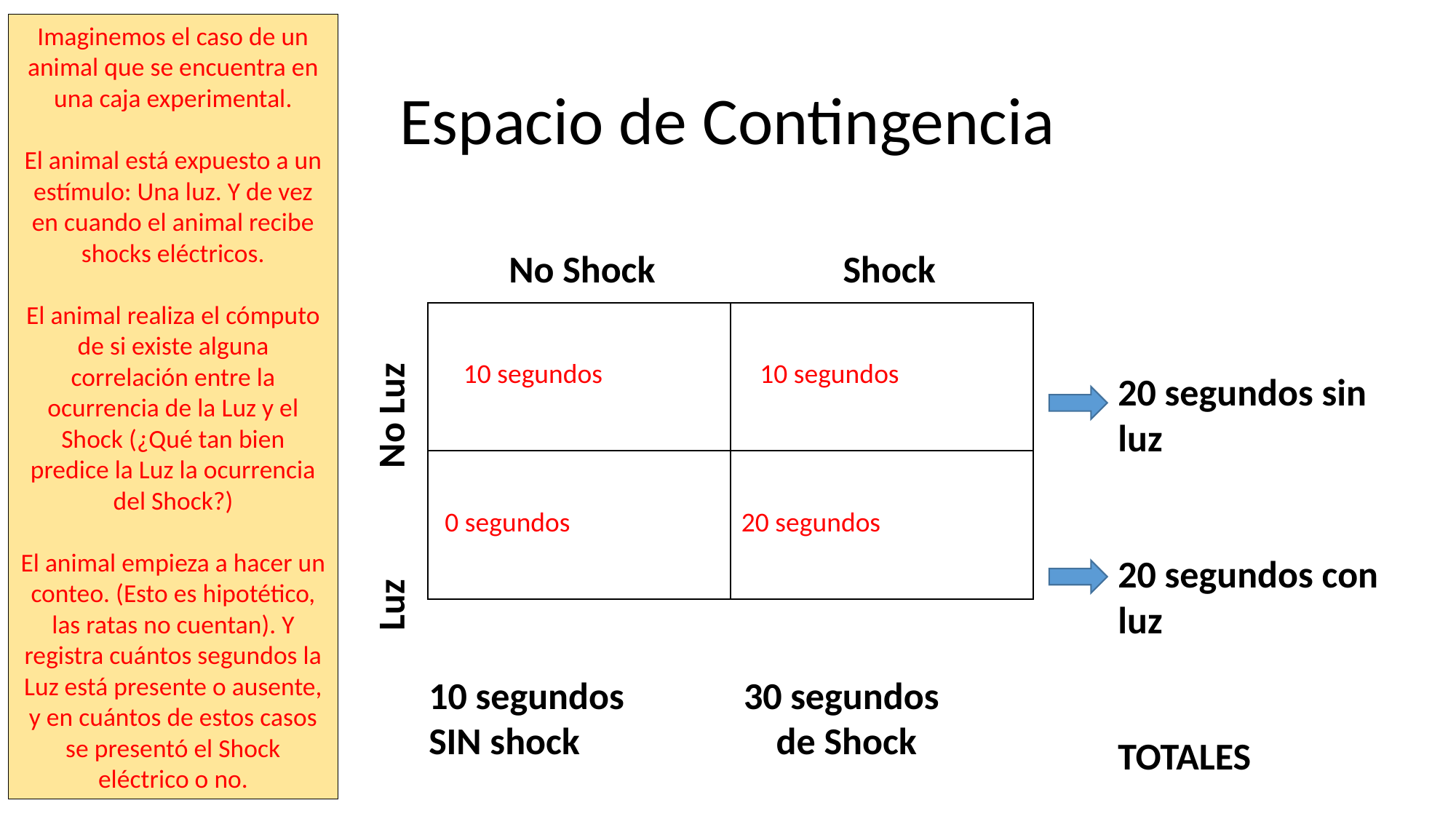

Imaginemos el caso de un animal que se encuentra en una caja experimental.

El animal está expuesto a un estímulo: Una luz. Y de vez en cuando el animal recibe shocks eléctricos.

El animal realiza el cómputo de si existe alguna correlación entre la ocurrencia de la Luz y el Shock (¿Qué tan bien predice la Luz la ocurrencia del Shock?)

El animal empieza a hacer un conteo. (Esto es hipotético, las ratas no cuentan). Y registra cuántos segundos la Luz está presente o ausente, y en cuántos de estos casos se presentó el Shock eléctrico o no.
# Espacio de Contingencia

20 segundos sin luz

20 segundos con luz

TOTALES
No Shock                      Shock
| 10 segundos | 10 segundos |
| --- | --- |
| 0 segundos | 20 segundos |
Luz             No Luz

10 segundos              30 segundos
SIN shock                       de Shock